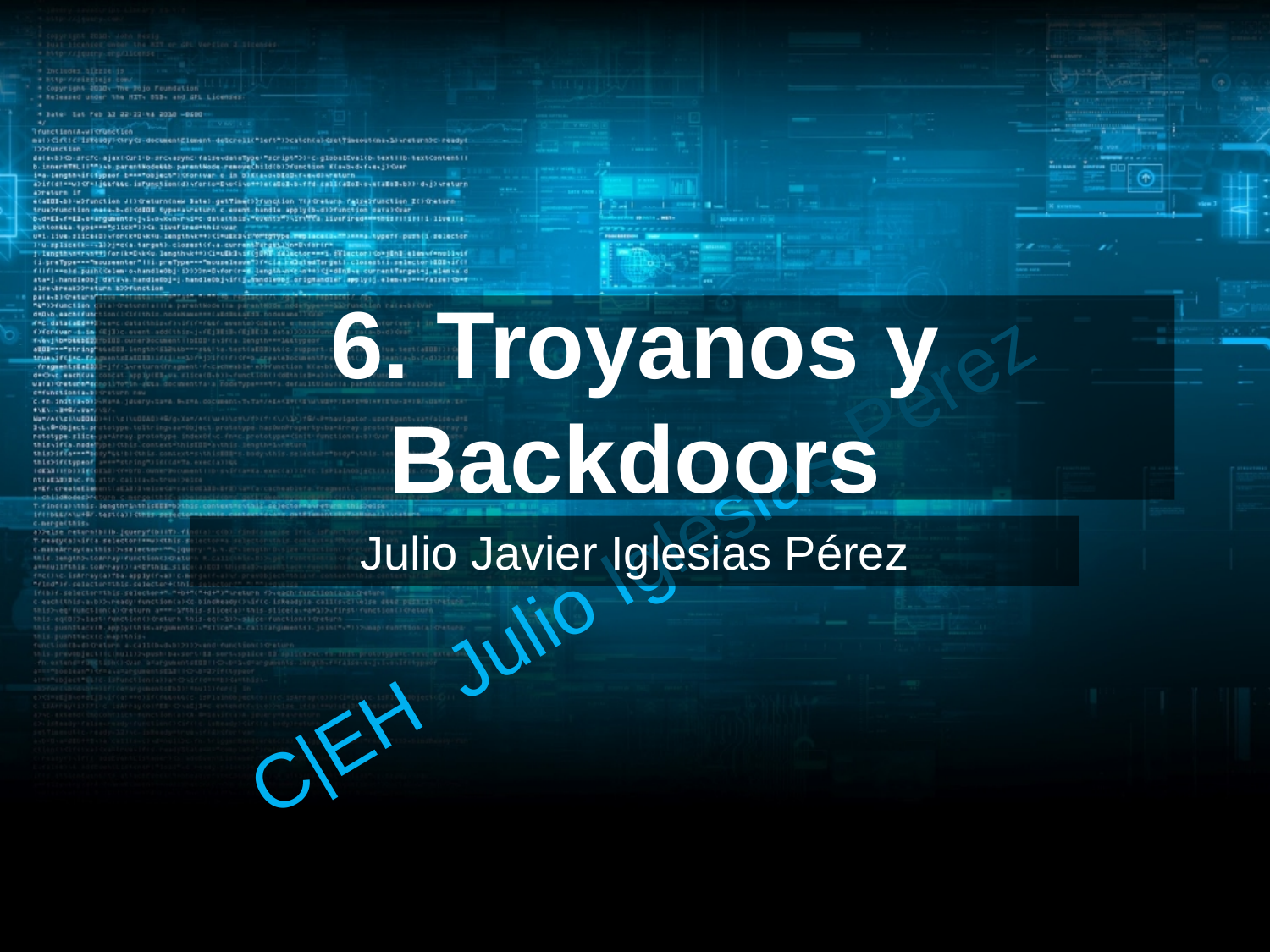

# 6. Troyanos y Backdoors
C|EH  Julio Iglesias Pérez
Julio Javier Iglesias Pérez